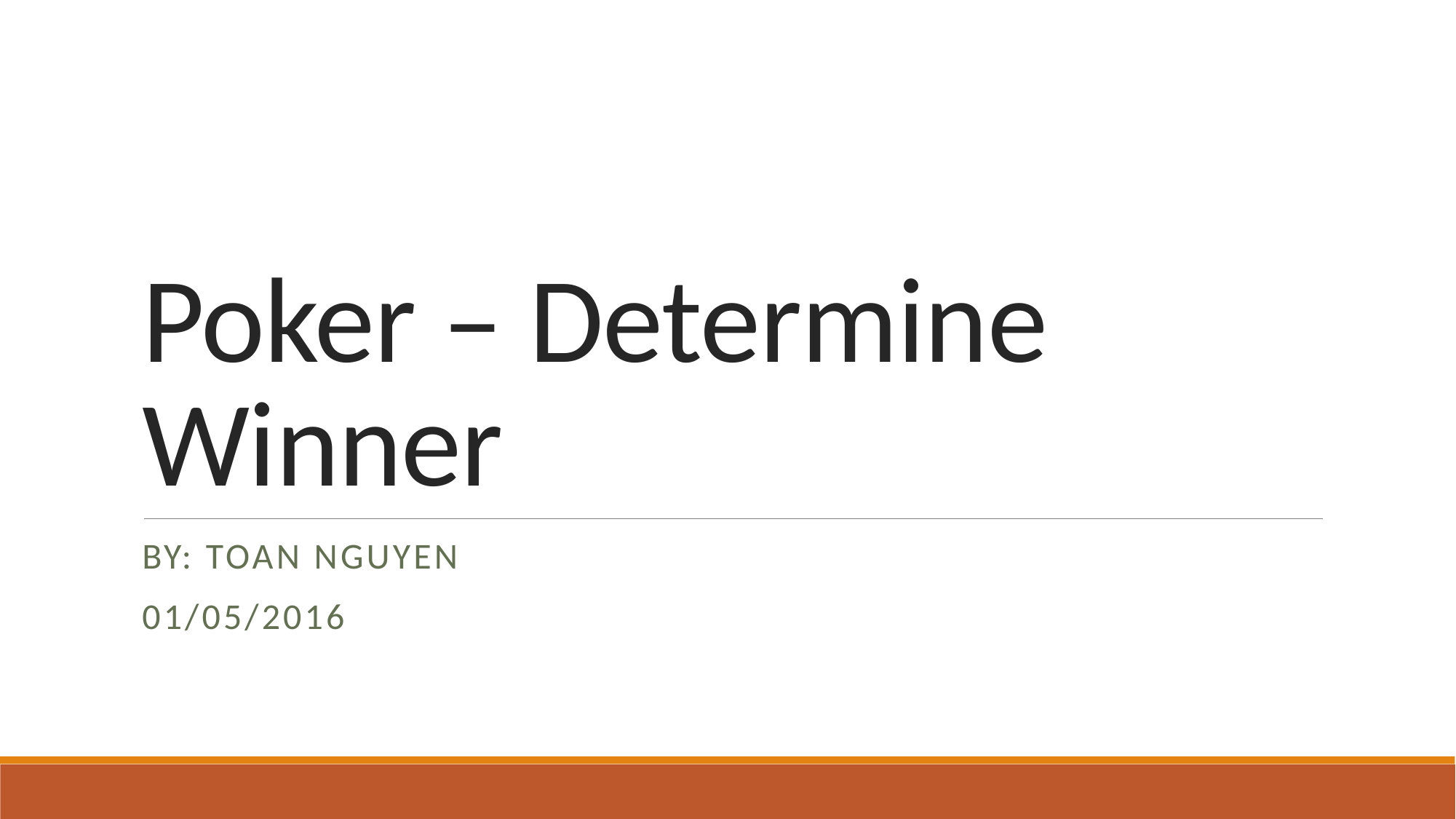

# Poker – Determine Winner
By: toan Nguyen
01/05/2016